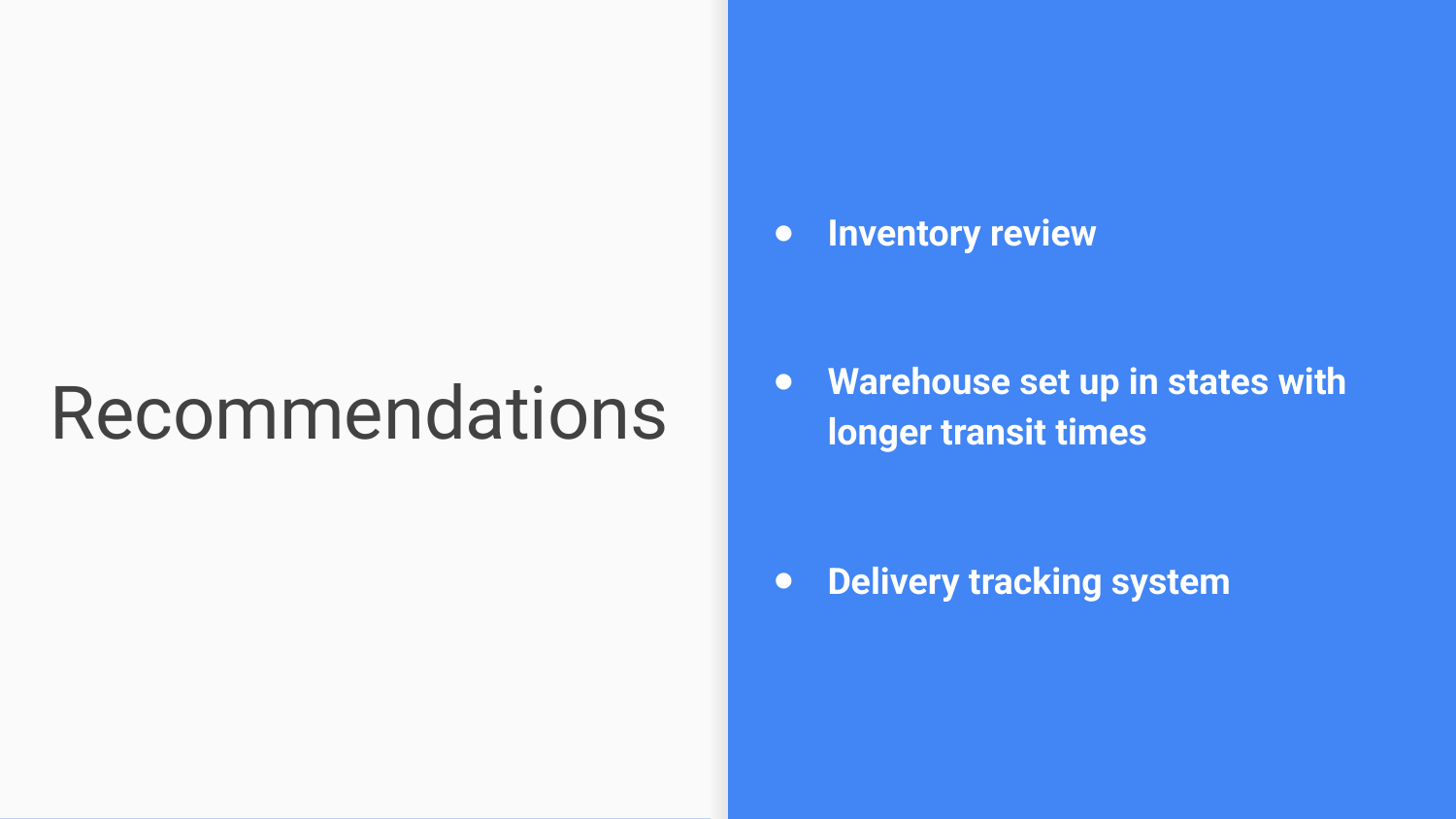

Inventory review

Warehouse set up in states with longer transit times

Delivery tracking system
# Recommendations